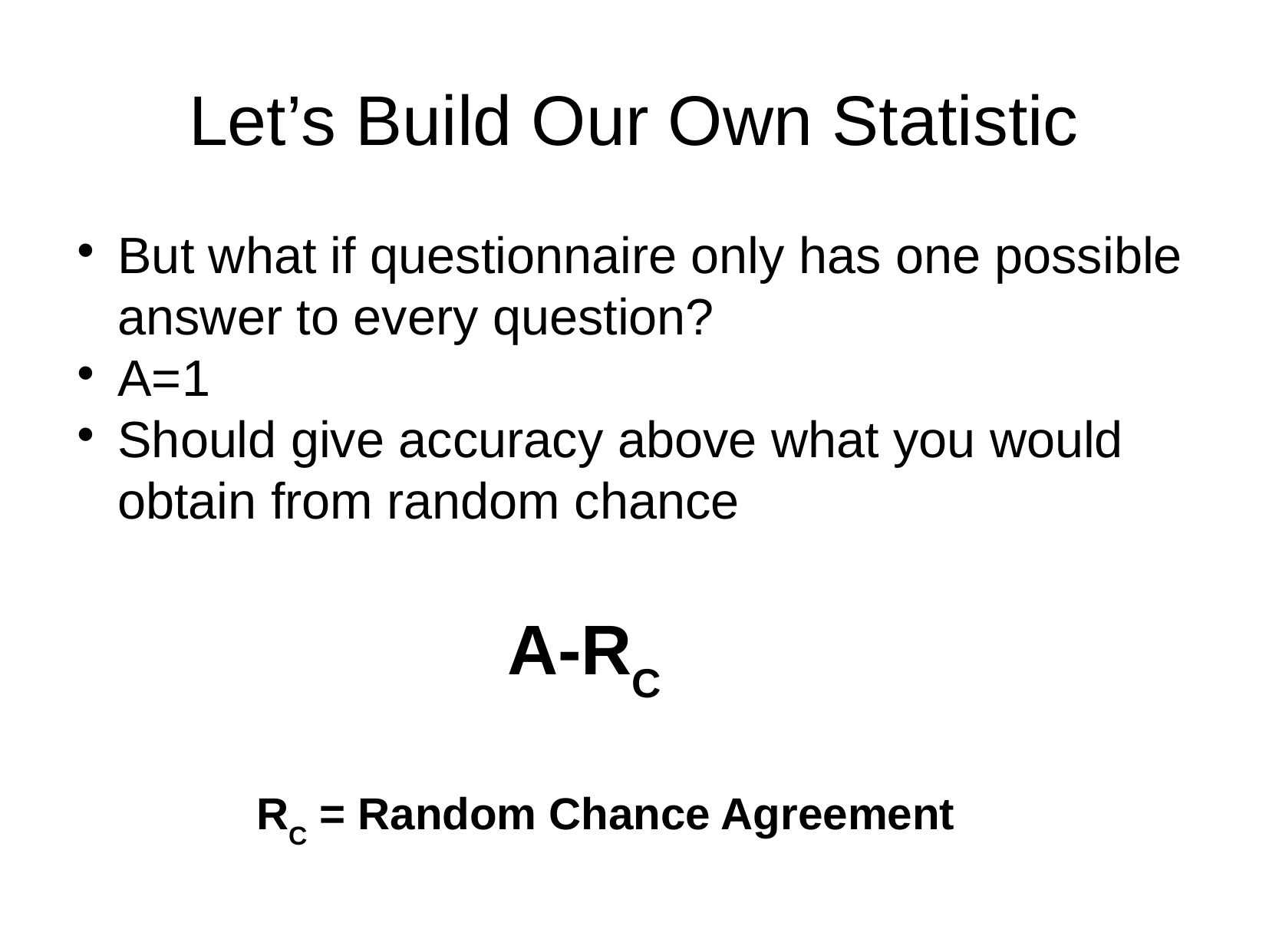

Let’s Build Our Own Statistic
But what if questionnaire only has one possible answer to every question?
A=1
Should give accuracy above what you would obtain from random chance
A-RC
RC = Random Chance Agreement